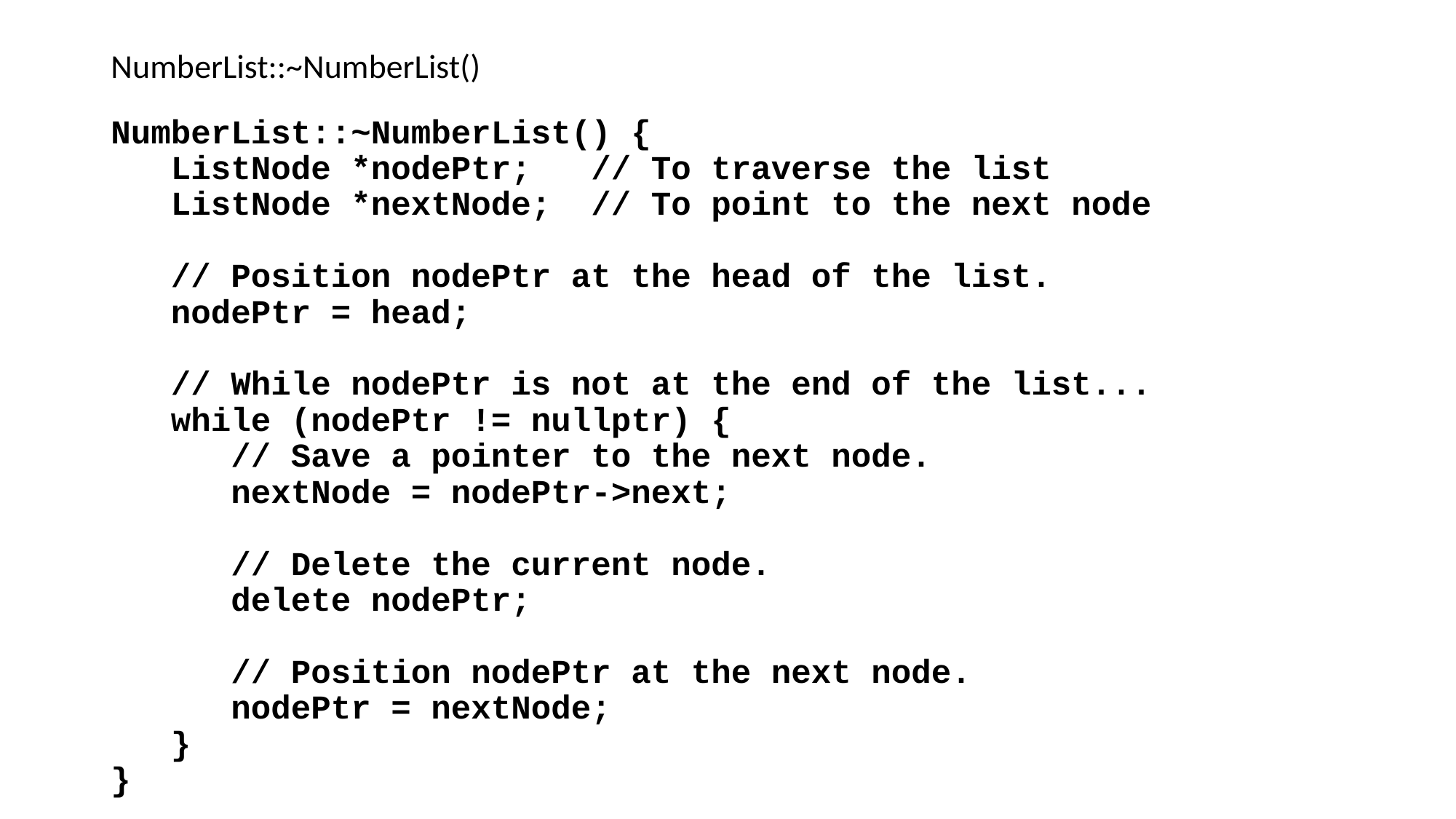

# NumberList::~NumberList()
NumberList::~NumberList() {
   ListNode *nodePtr;   // To traverse the list
   ListNode *nextNode;  // To point to the next node

   // Position nodePtr at the head of the list.
   nodePtr = head;

   // While nodePtr is not at the end of the list...
   while (nodePtr != nullptr) {
      // Save a pointer to the next node.
      nextNode = nodePtr->next;

      // Delete the current node.
      delete nodePtr;

      // Position nodePtr at the next node.
      nodePtr = nextNode;
   }
}